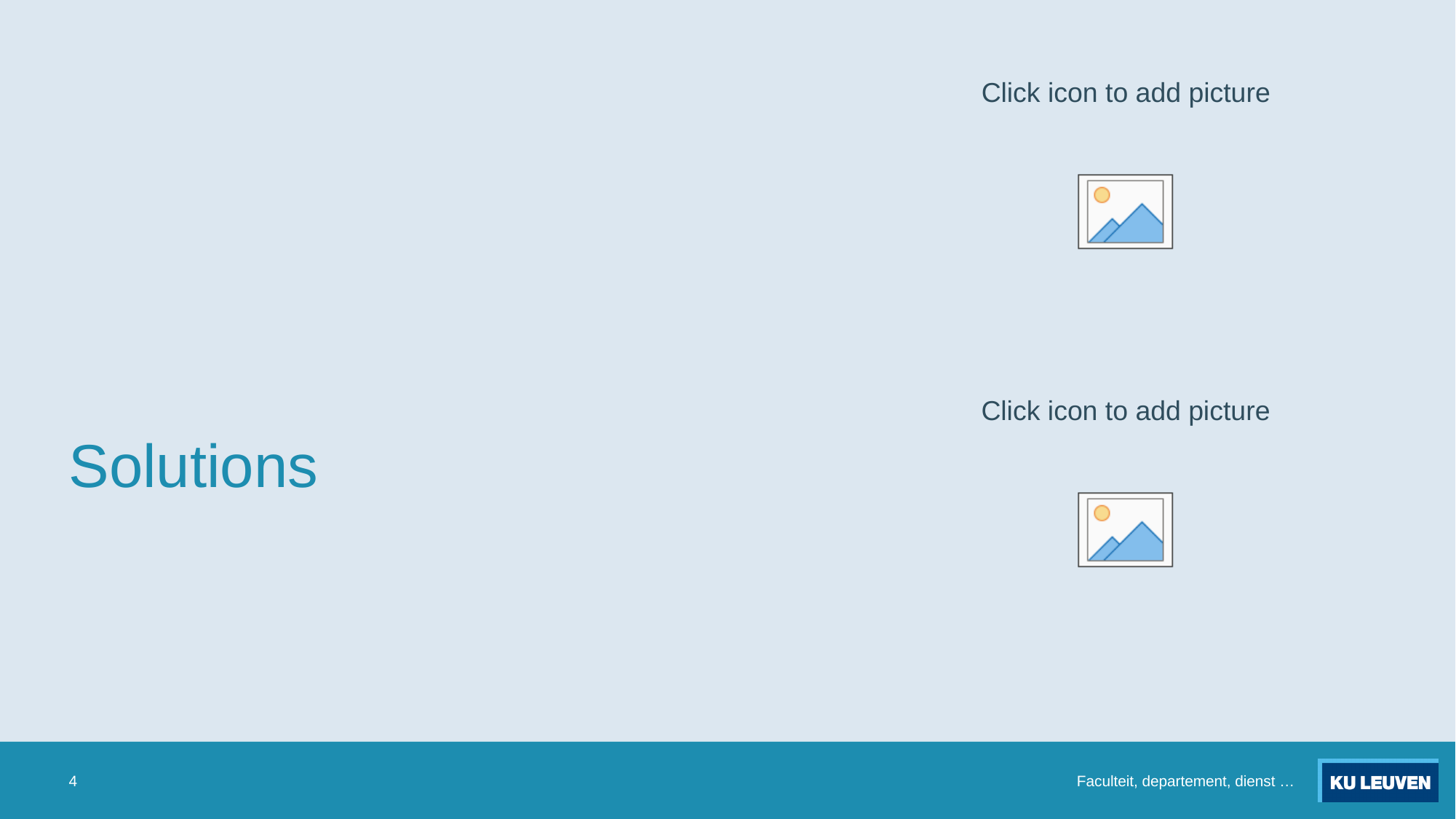

# Solutions

4
Faculteit, departement, dienst …